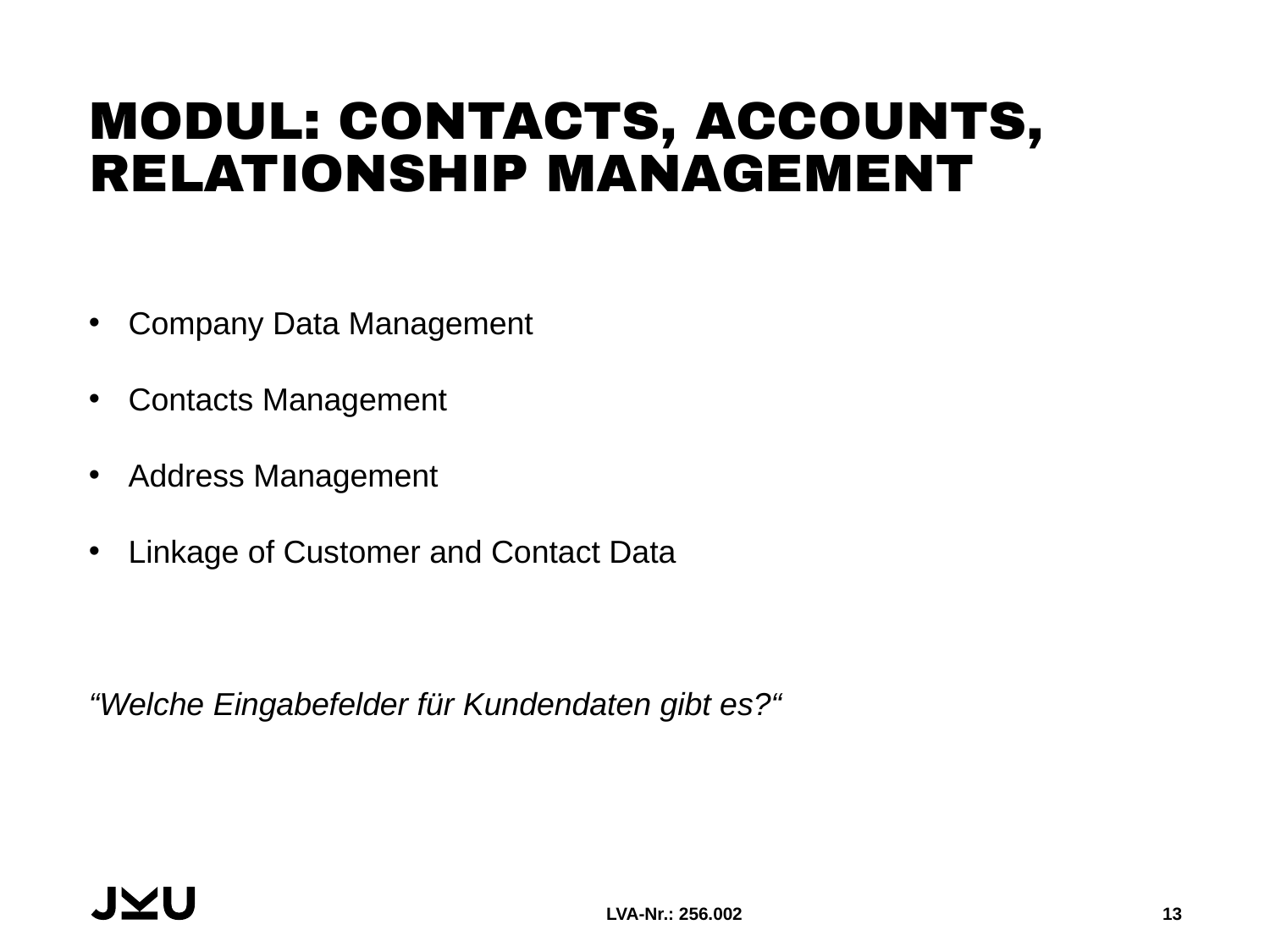

# Modul: CONTACTS, ACCOUNTS, RELATIONSHIP MANAGEMENT

Company Data Management

Contacts Management

Address Management

Linkage of Customer and Contact Data

“Welche Eingabefelder für Kundendaten gibt es?“

LVA-Nr.: 256.002
13